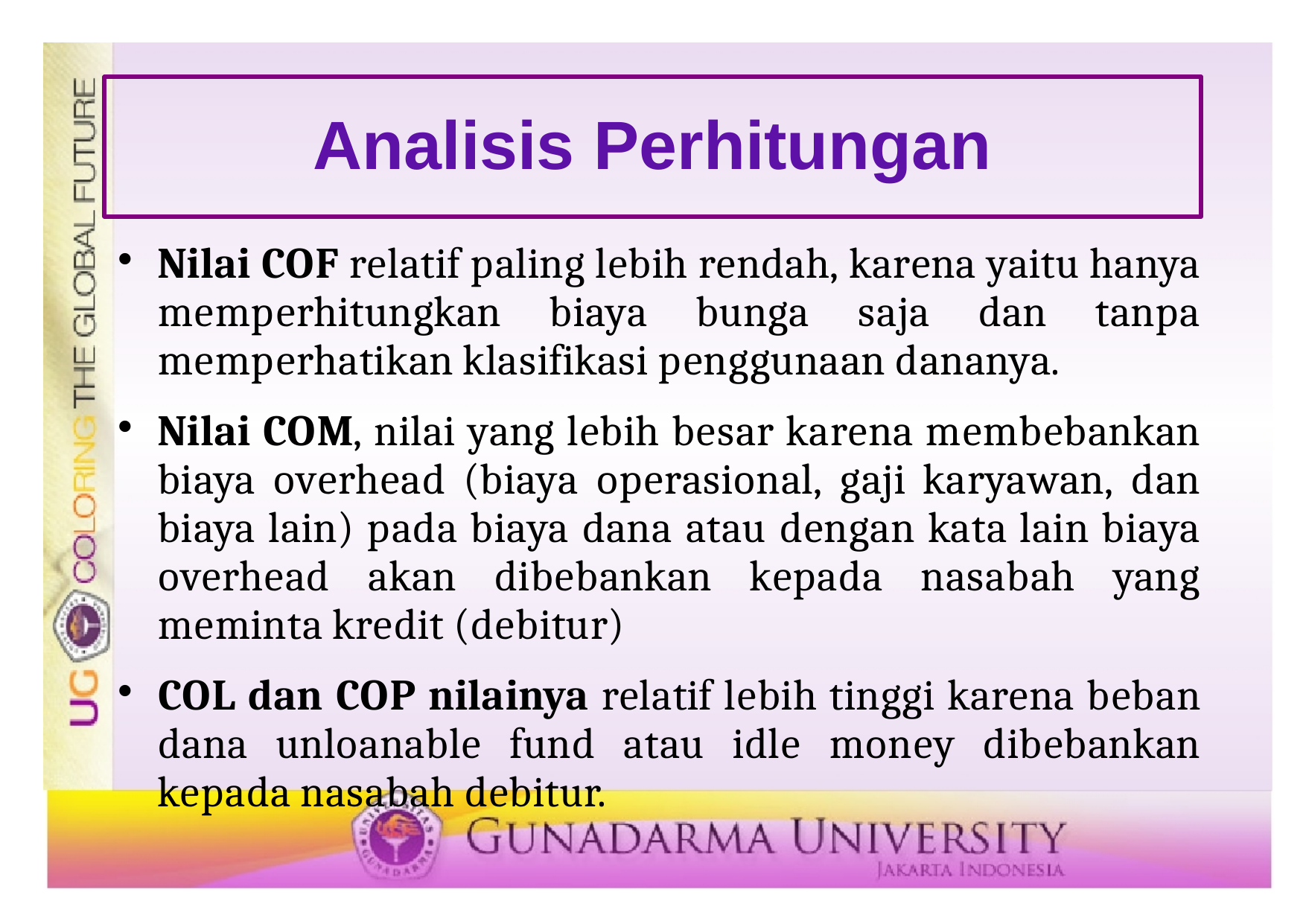

# Analisis Perhitungan
Nilai COF relatif paling lebih rendah, karena yaitu hanya memperhitungkan biaya bunga saja dan tanpa memperhatikan klasifikasi penggunaan dananya.
Nilai COM, nilai yang lebih besar karena membebankan biaya overhead (biaya operasional, gaji karyawan, dan biaya lain) pada biaya dana atau dengan kata lain biaya overhead akan dibebankan kepada nasabah yang meminta kredit (debitur)
COL dan COP nilainya relatif lebih tinggi karena beban dana unloanable fund atau idle money dibebankan kepada nasabah debitur.